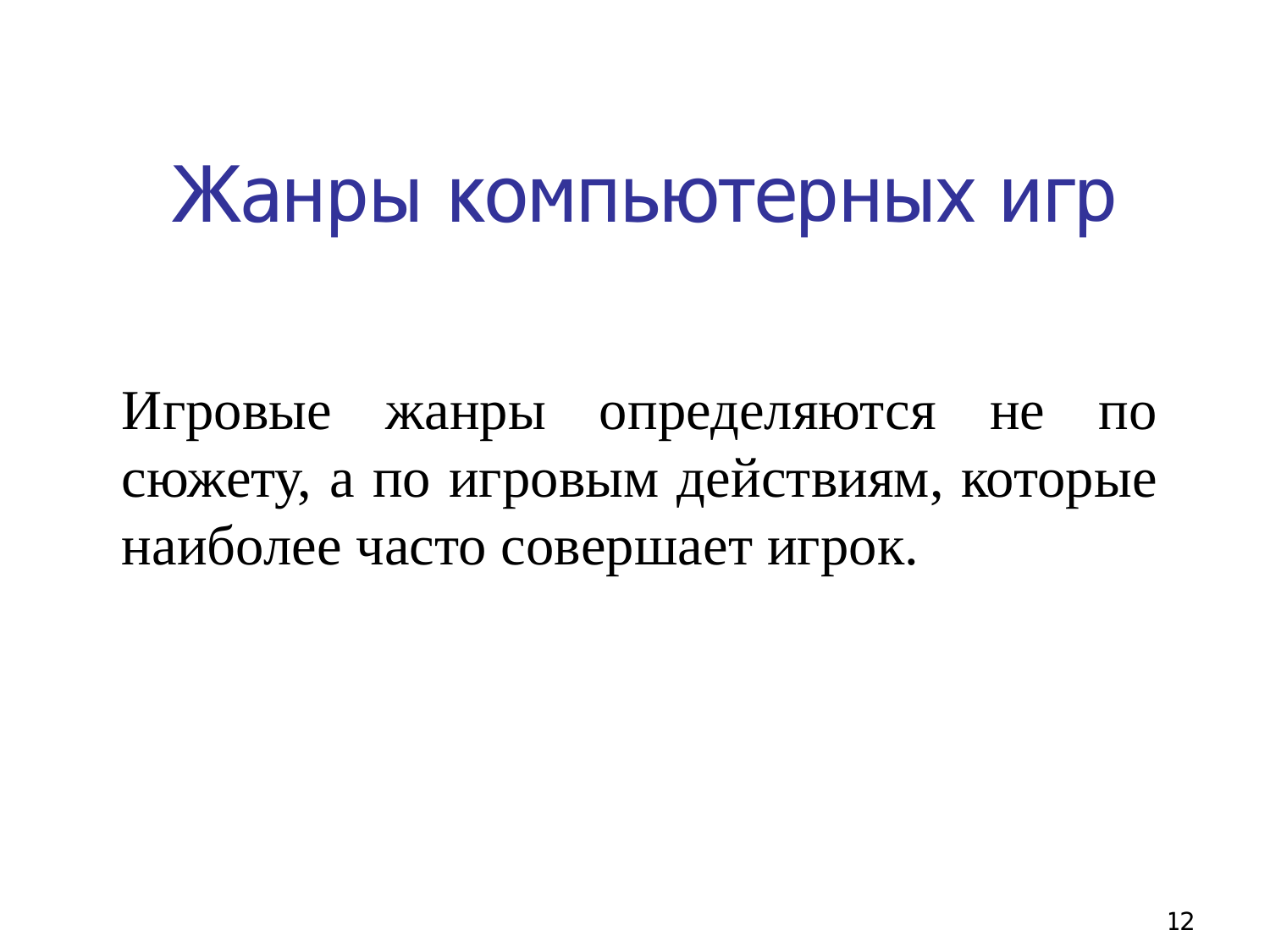

# Жанры компьютерных игр
Игровые жанры определяются не по сюжету, а по игровым действиям, которые наиболее часто совершает игрок.
12